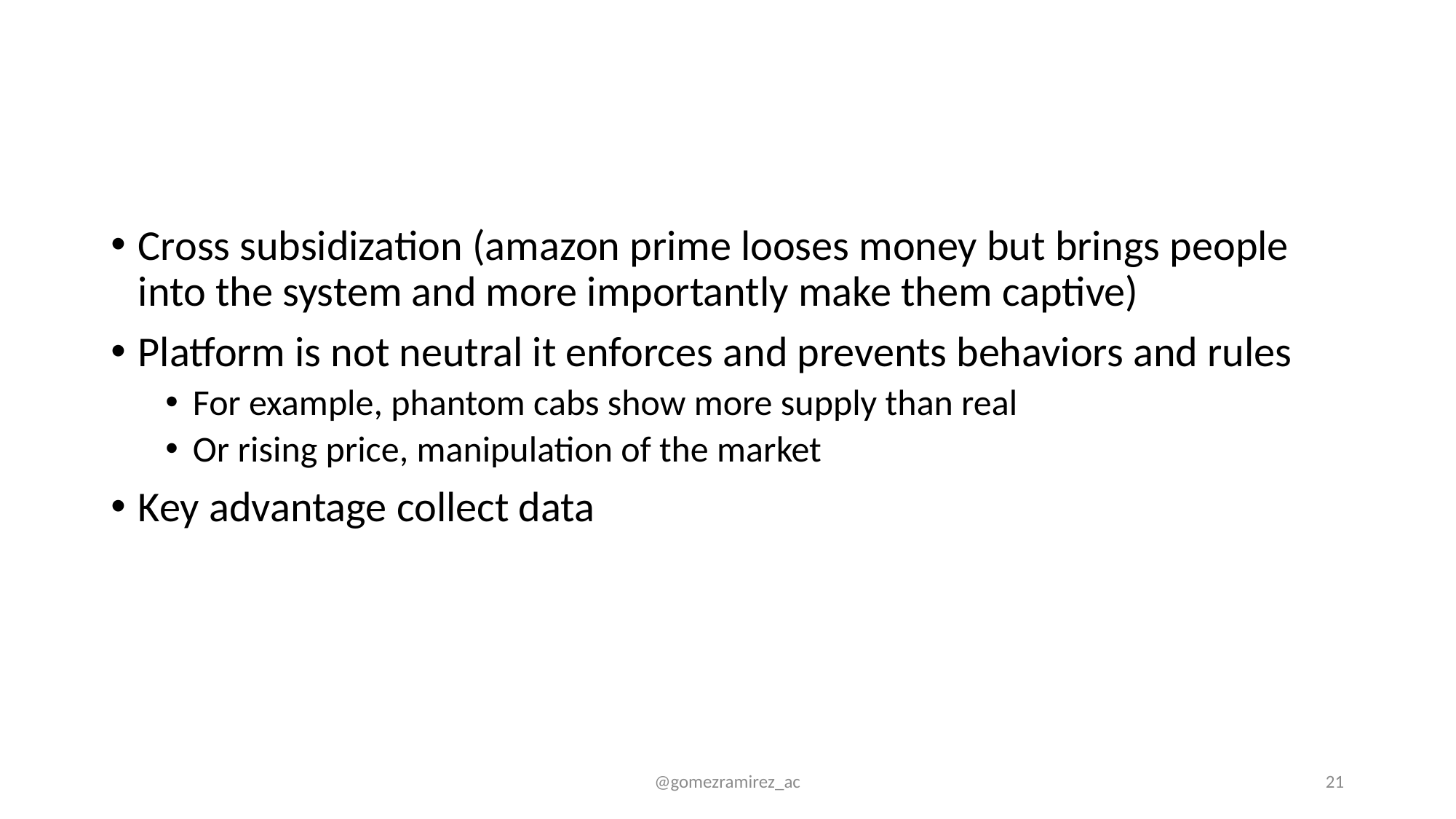

#
Cross subsidization (amazon prime looses money but brings people into the system and more importantly make them captive)
Platform is not neutral it enforces and prevents behaviors and rules
For example, phantom cabs show more supply than real
Or rising price, manipulation of the market
Key advantage collect data

@gomezramirez_ac
21